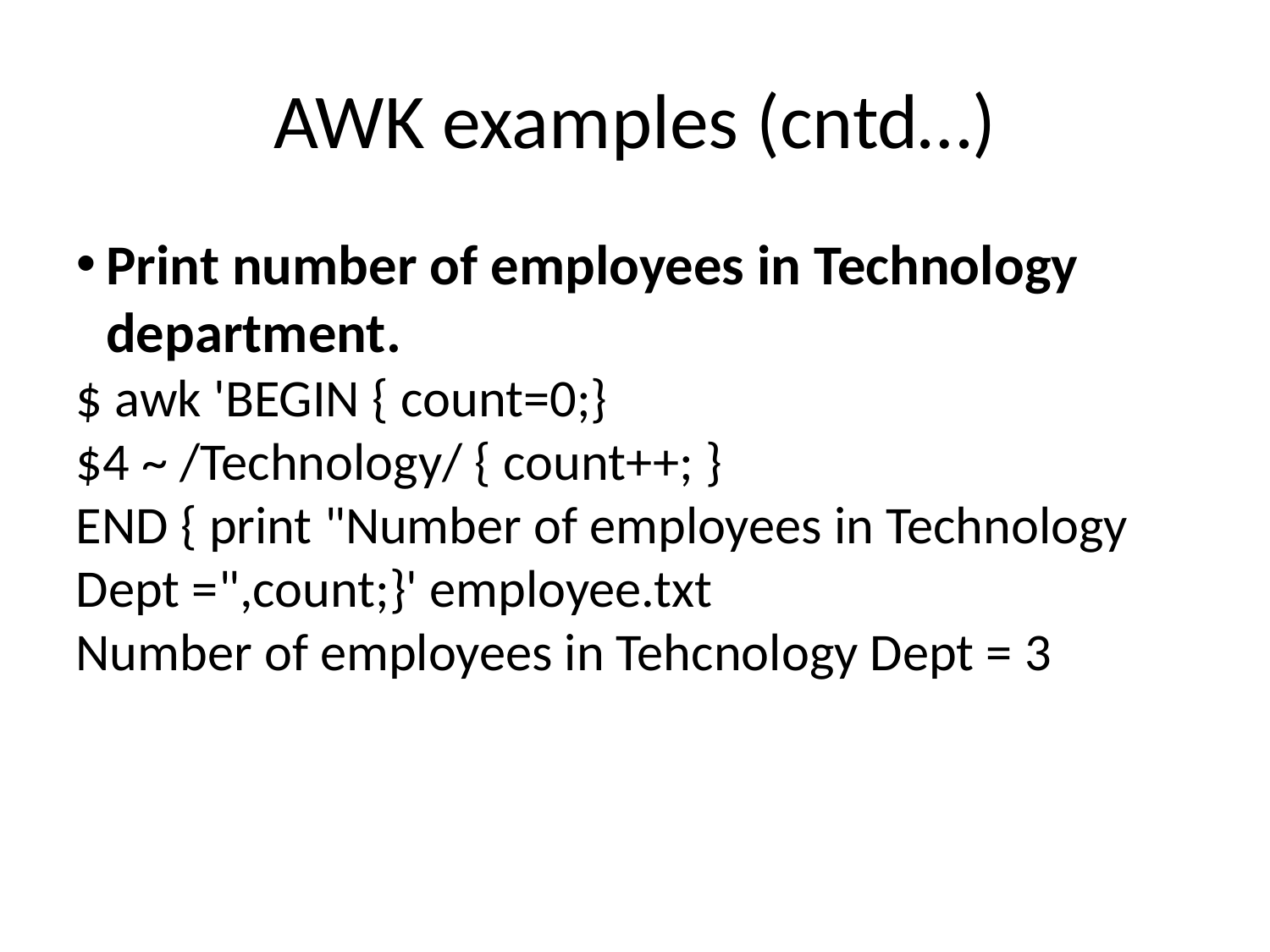

AWK examples (cntd…)
Print number of employees in Technology department.
$ awk 'BEGIN { count=0;}
$4 ~ /Technology/ { count++; }
END { print "Number of employees in Technology Dept =",count;}' employee.txt
Number of employees in Tehcnology Dept = 3